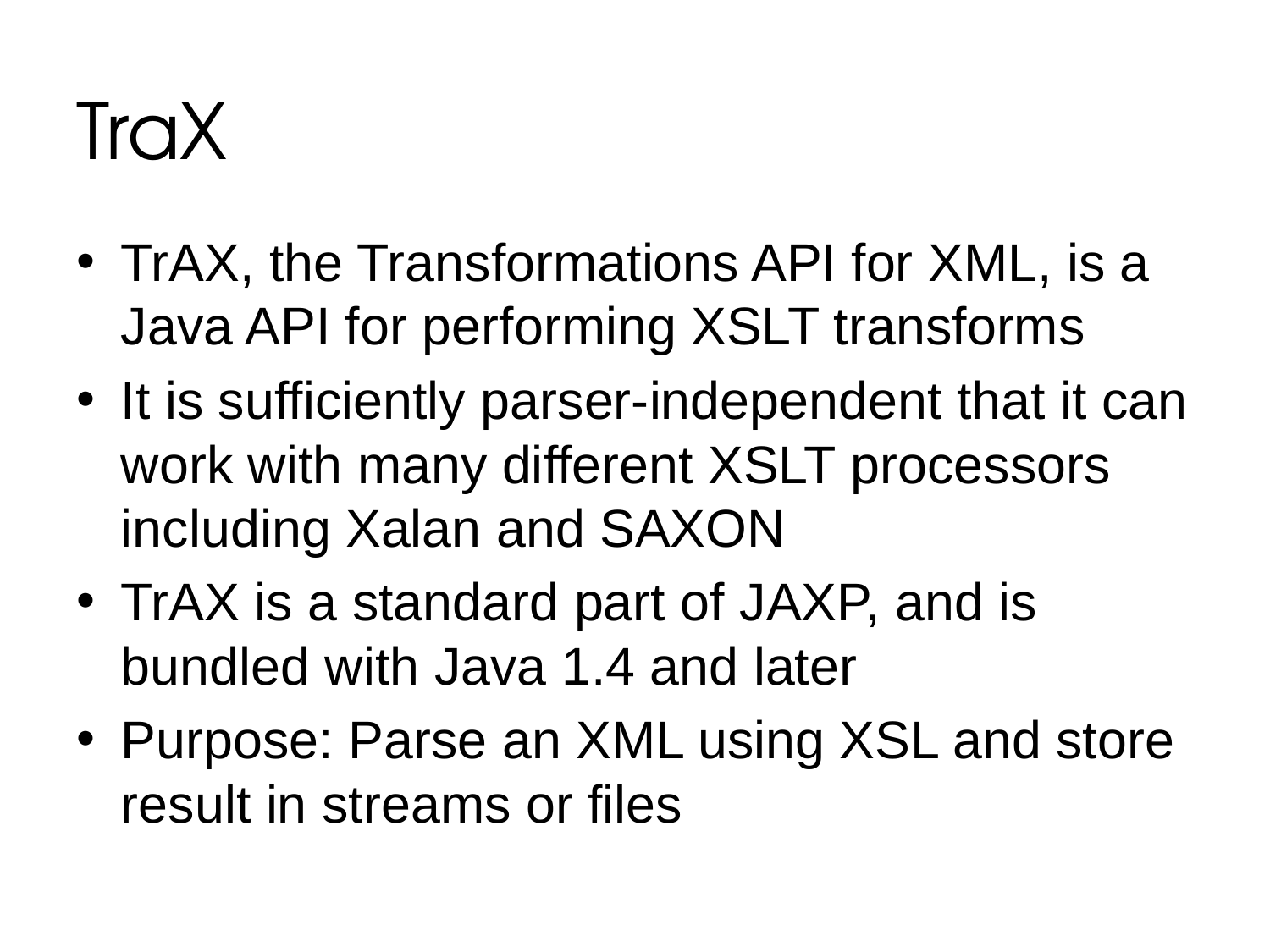

# TraX
TrAX, the Transformations API for XML, is a Java API for performing XSLT transforms
It is sufficiently parser-independent that it can work with many different XSLT processors including Xalan and SAXON
TrAX is a standard part of JAXP, and is bundled with Java 1.4 and later
Purpose: Parse an XML using XSL and store result in streams or files